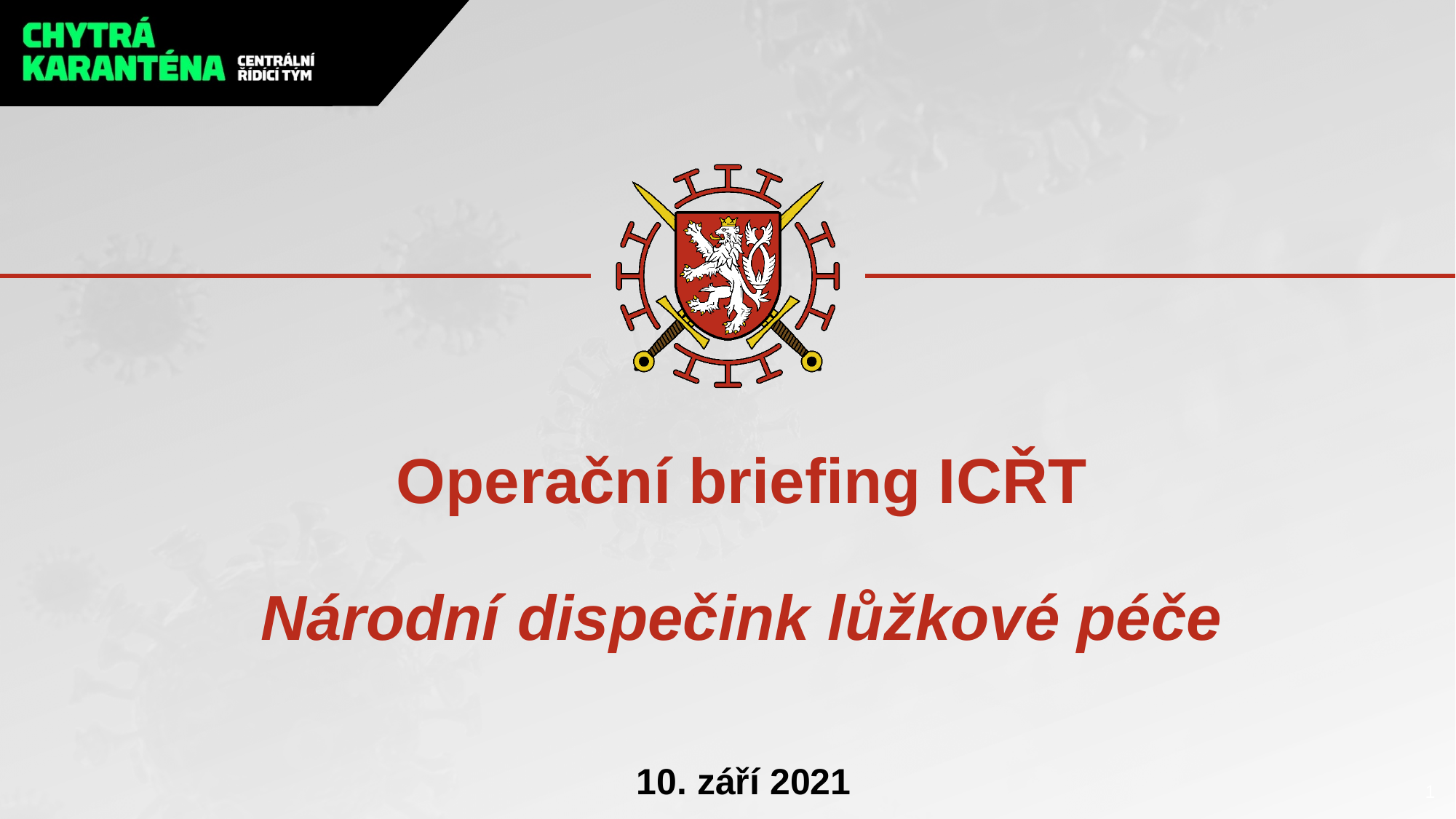

# Operační briefing ICŘT Národní dispečink lůžkové péče
10. září 2021
1